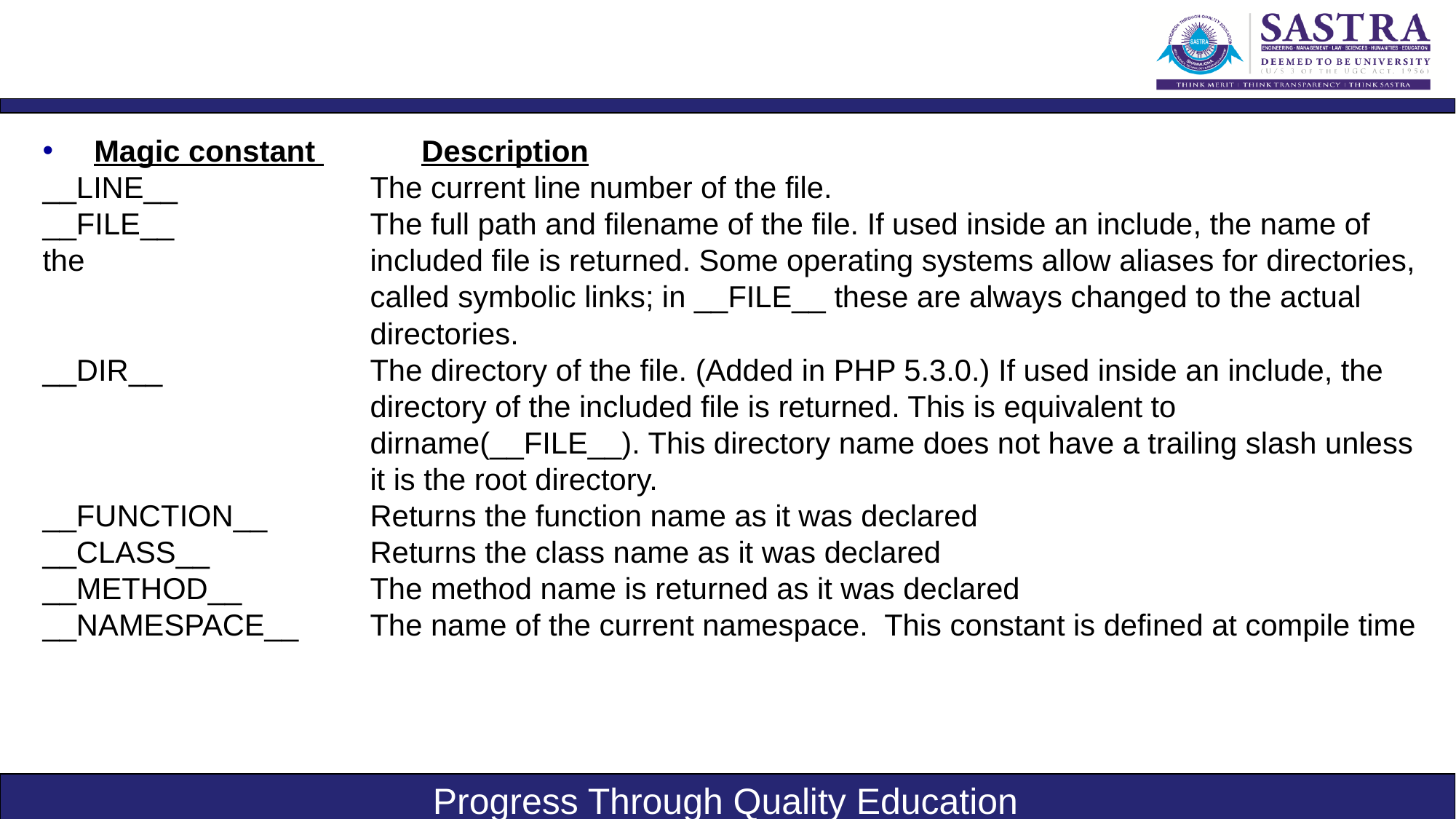

#
Magic constant 	Description
__LINE__ 		The current line number of the file.
__FILE__ 		The full path and filename of the file. If used inside an include, the name of the 			included file is returned. Some operating systems allow aliases for directories, 			called symbolic links; in __FILE__ these are always changed to the actual 			directories.
__DIR__ 		The directory of the file. (Added in PHP 5.3.0.) If used inside an include, the 			directory of the included file is returned. This is equivalent to 					dirname(__FILE__). This directory name does not have a trailing slash unless 			it is the root directory.
__FUNCTION__ 	Returns the function name as it was declared
__CLASS__ 		Returns the class name as it was declared
__METHOD__ 		The method name is returned as it was declared
__NAMESPACE__ 	The name of the current namespace.  This constant is defined at compile time